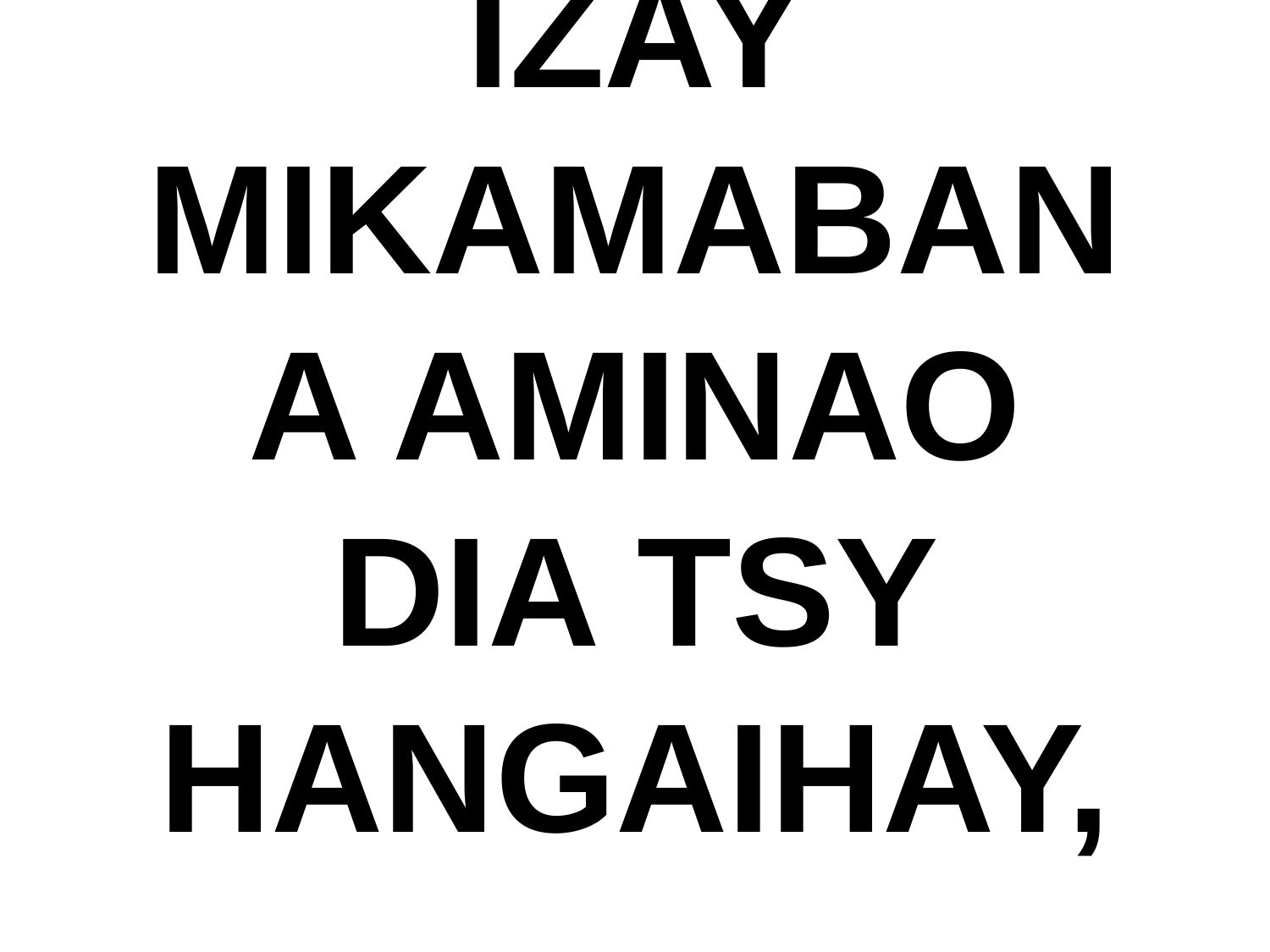

# IZAY MIKAMABANA AMINAO DIA TSY HANGAIHAY,